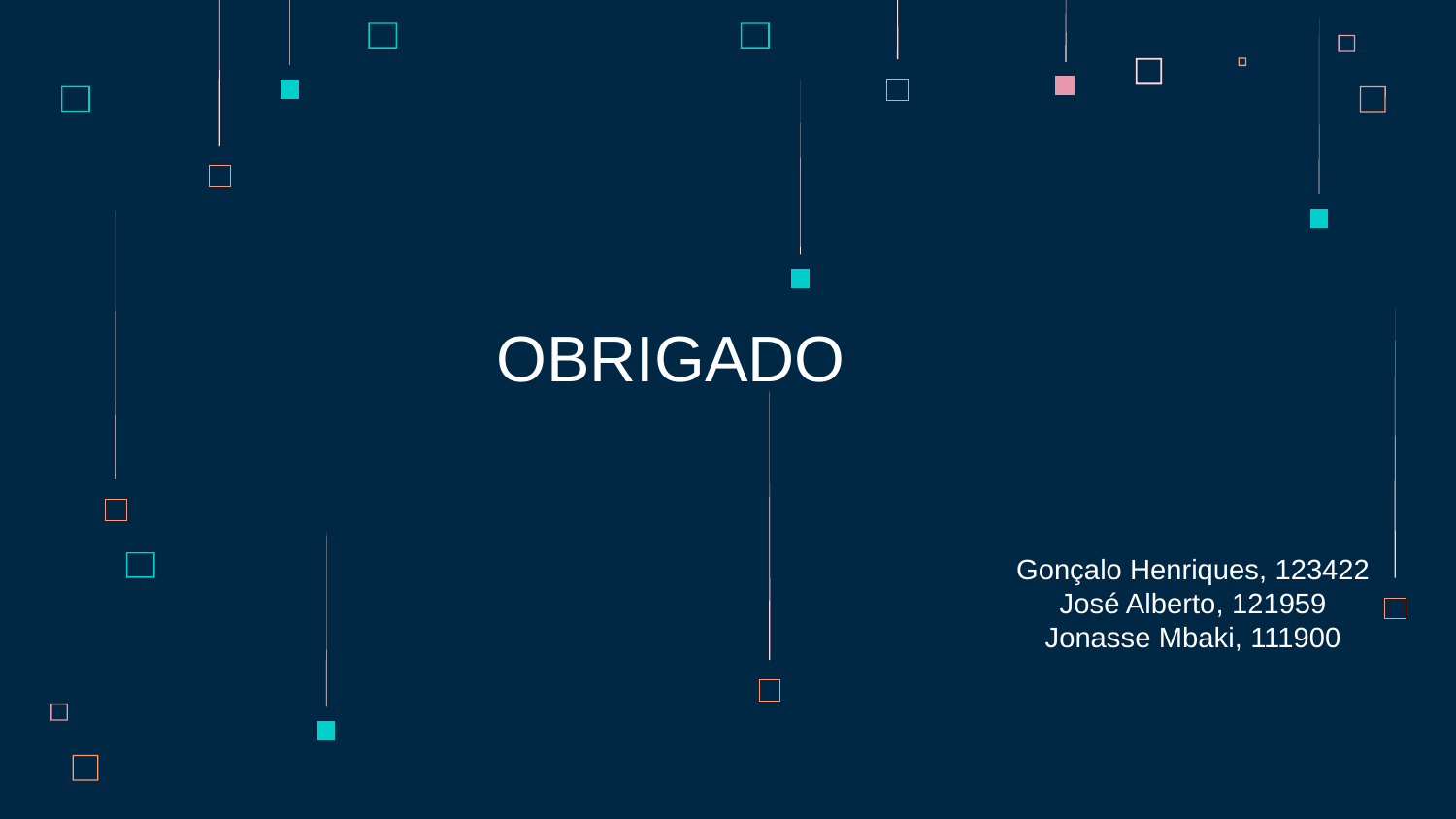

OBRIGADO

Gonçalo Henriques, 123422
José Alberto, 121959
Jonasse Mbaki, 111900